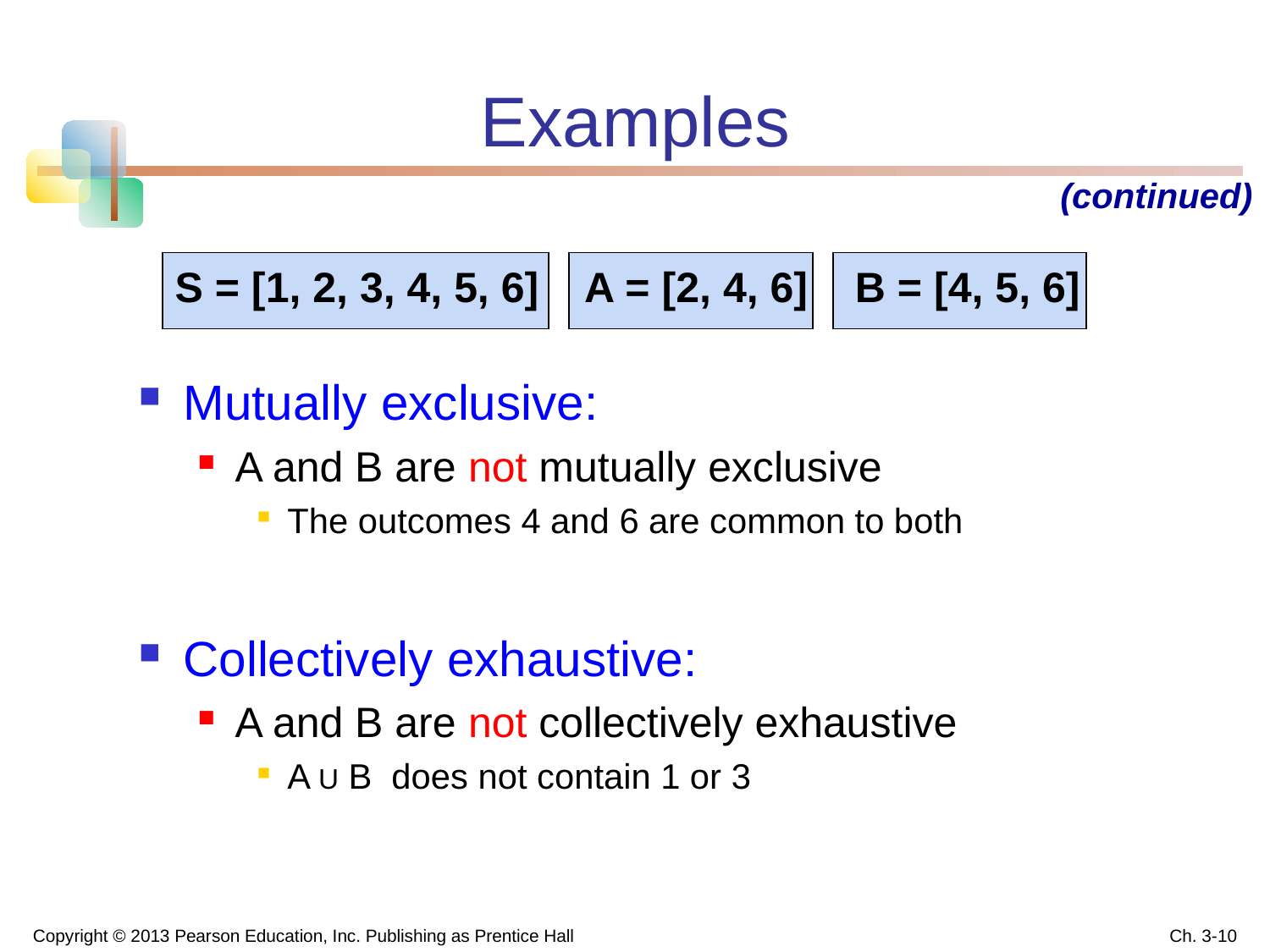

# Examples
(continued)

   S = [1, 2, 3, 4, 5, 6]    A = [2, 4, 6]    B = [4, 5, 6]
Mutually exclusive:
A and B are not mutually exclusive
The outcomes 4 and 6 are common to both

Collectively exhaustive:
A and B are not collectively exhaustive
A U B  does not contain 1 or 3
Copyright © 2013 Pearson Education, Inc. Publishing as Prentice Hall
Ch. 3-10